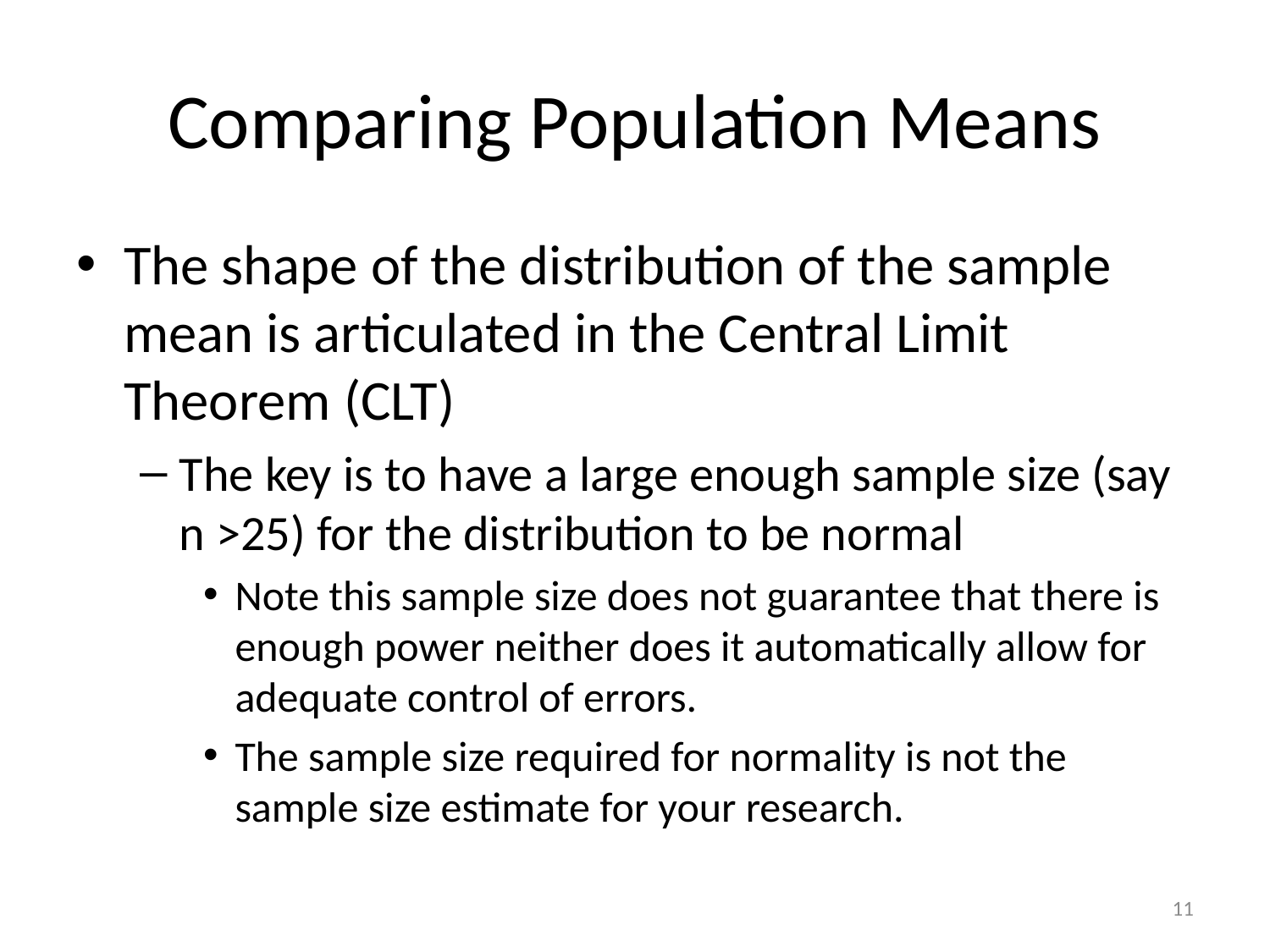

# Comparing Population Means
The shape of the distribution of the sample mean is articulated in the Central Limit Theorem (CLT)
The key is to have a large enough sample size (say n >25) for the distribution to be normal
Note this sample size does not guarantee that there is enough power neither does it automatically allow for adequate control of errors.
The sample size required for normality is not the sample size estimate for your research.
11